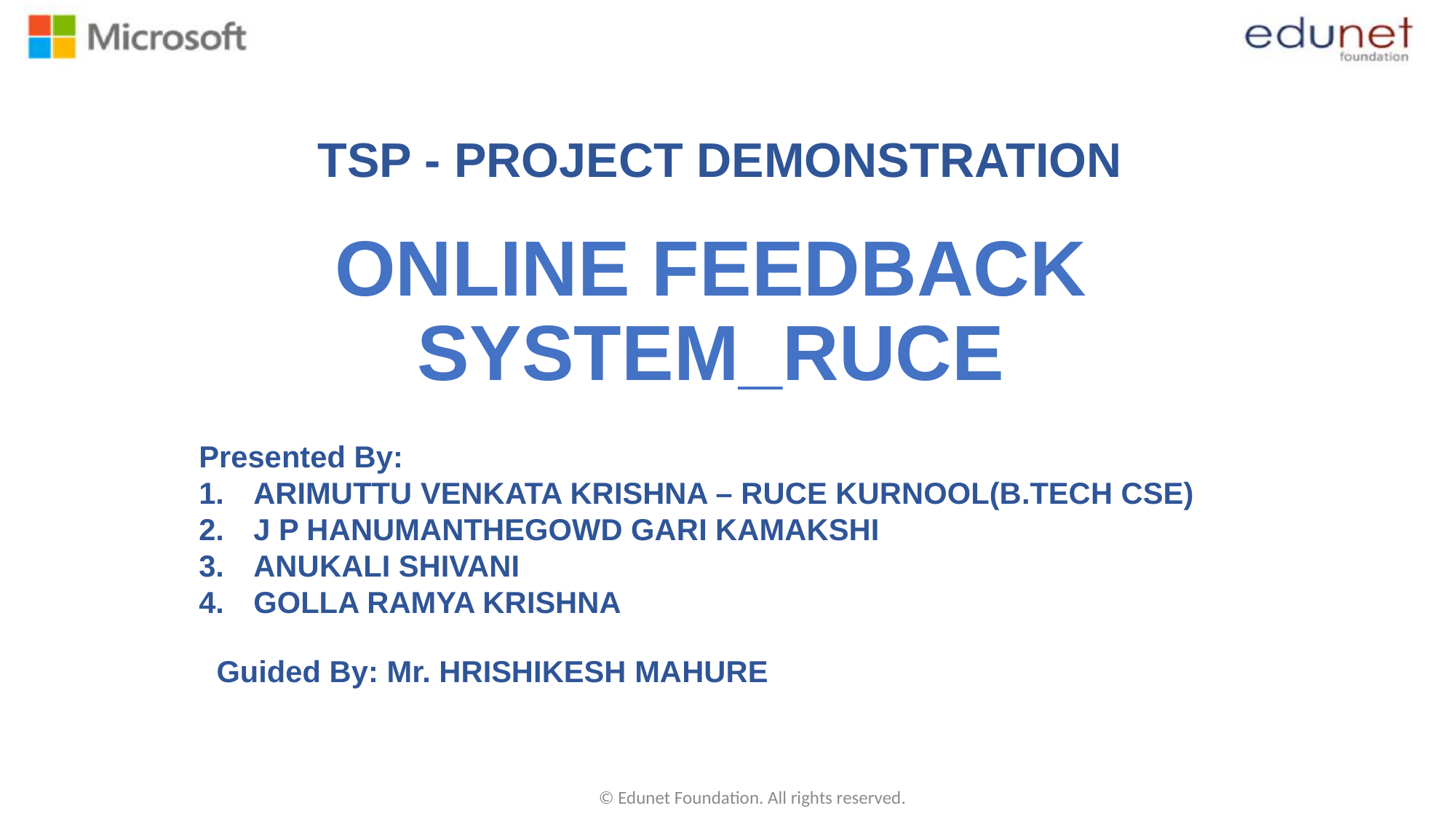

TSP - PROJECT DEMONSTRATION
# ONLINE FEEDBACK SYSTEM_RUCE
Presented By:
ARIMUTTU VENKATA KRISHNA – RUCE KURNOOL(B.TECH CSE)
J P HANUMANTHEGOWD GARI KAMAKSHI
ANUKALI SHIVANI
GOLLA RAMYA KRISHNA
Guided By: Mr. HRISHIKESH MAHURE
© Edunet Foundation. All rights reserved.